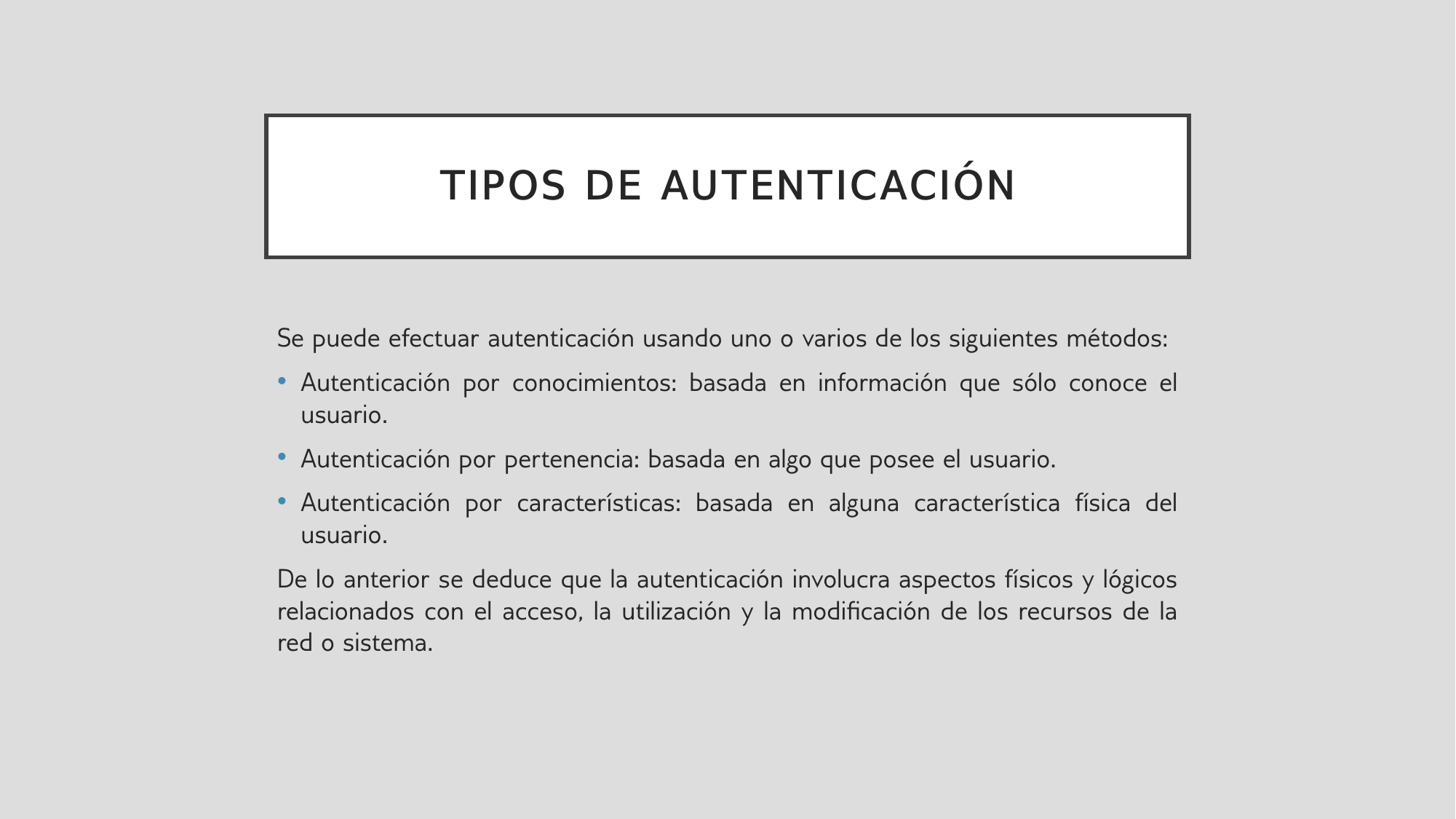

# Tipos de autenticación
Se puede efectuar autenticación usando uno o varios de los siguientes métodos:
Autenticación por conocimientos: basada en información que sólo conoce el usuario.
Autenticación por pertenencia: basada en algo que posee el usuario.
Autenticación por características: basada en alguna característica física del usuario.
De lo anterior se deduce que la autenticación involucra aspectos físicos y lógicos relacionados con el acceso, la utilización y la modificación de los recursos de la red o sistema.